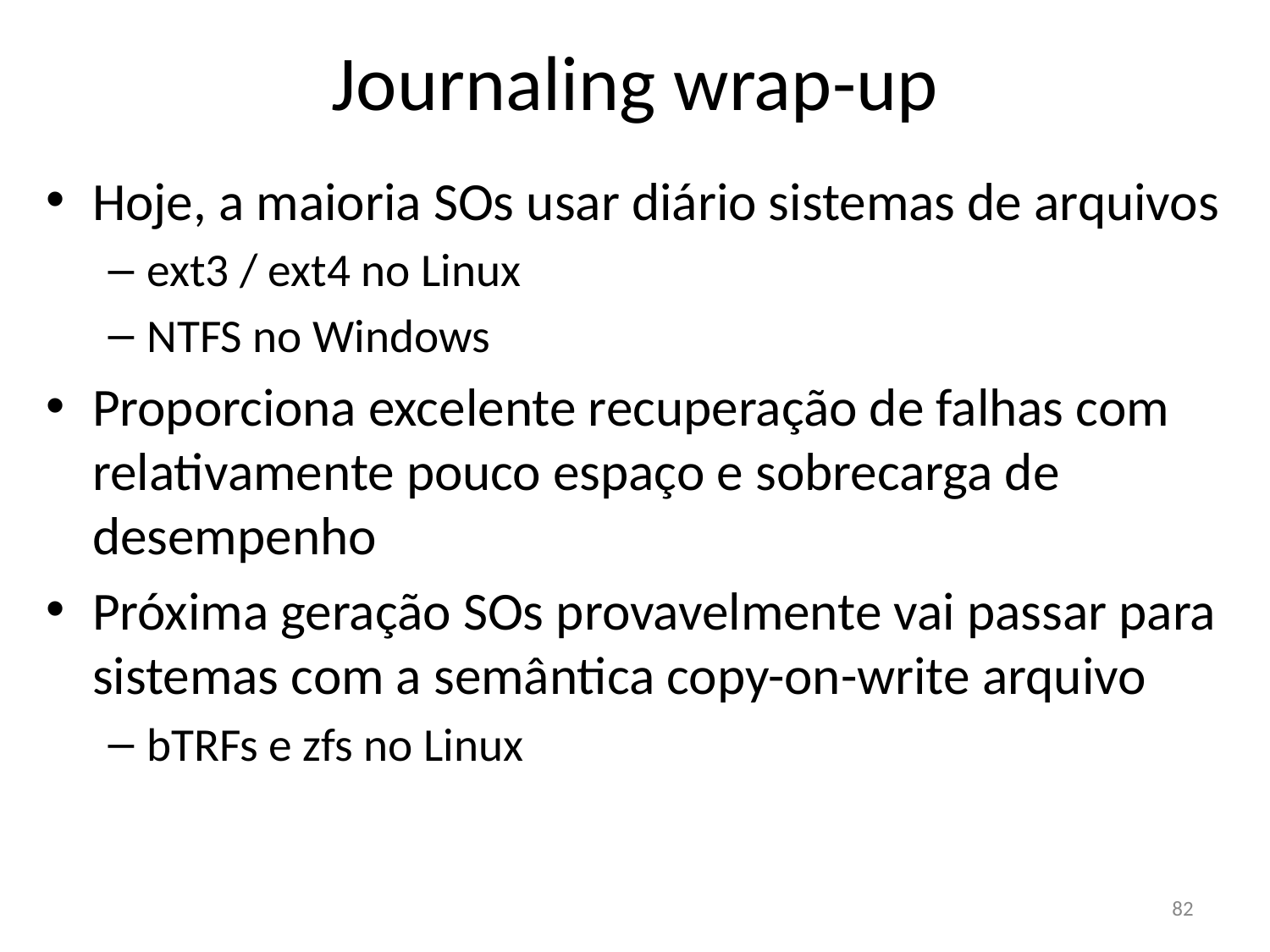

Journaling wrap-up
Hoje, a maioria SOs usar diário sistemas de arquivos
ext3 / ext4 no Linux
NTFS no Windows
Proporciona excelente recuperação de falhas com relativamente pouco espaço e sobrecarga de desempenho
Próxima geração SOs provavelmente vai passar para sistemas com a semântica copy-on-write arquivo
bTRFs e zfs no Linux
82